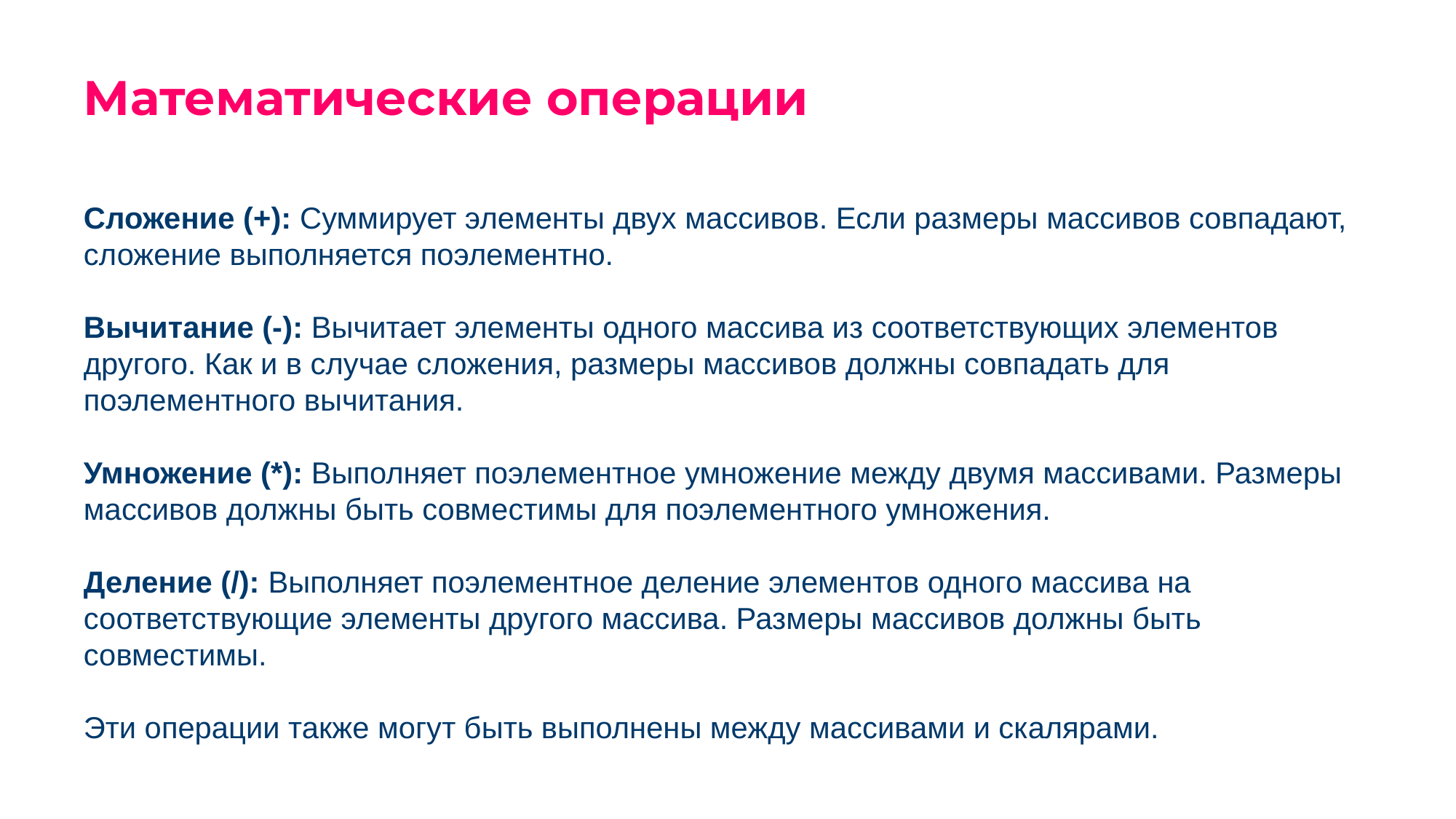

Математические операции
Сложение (+): Суммирует элементы двух массивов. Если размеры массивов совпадают, сложение выполняется поэлементно.

Вычитание (-): Вычитает элементы одного массива из соответствующих элементов другого. Как и в случае сложения, размеры массивов должны совпадать для поэлементного вычитания.

Умножение (*): Выполняет поэлементное умножение между двумя массивами. Размеры массивов должны быть совместимы для поэлементного умножения.

Деление (/): Выполняет поэлементное деление элементов одного массива на соответствующие элементы другого массива. Размеры массивов должны быть совместимы.

Эти операции также могут быть выполнены между массивами и скалярами.